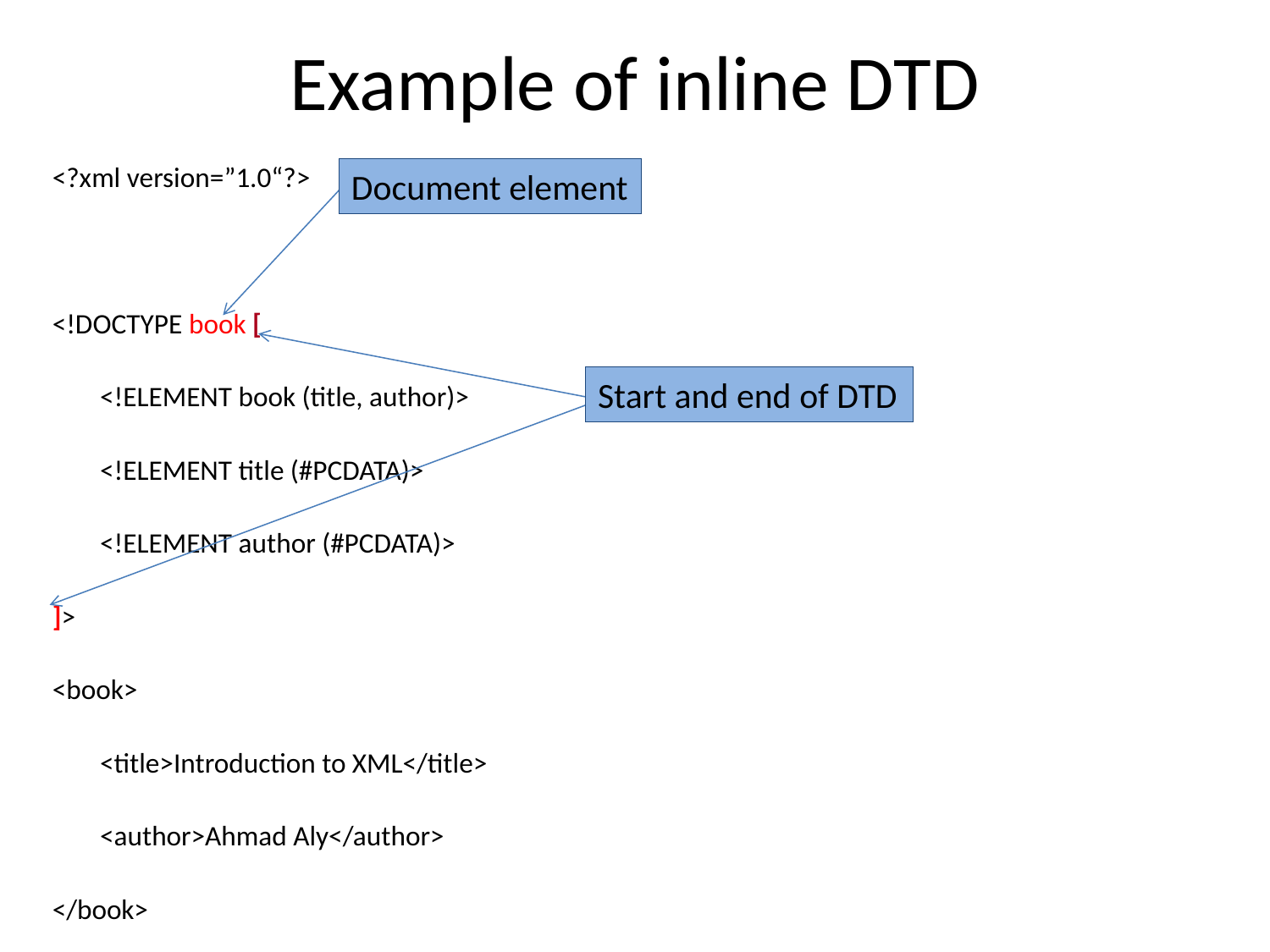

# Example of inline DTD
<?xml version=”1.0“?>

<!DOCTYPE book [
	<!ELEMENT book (title, author)>
	<!ELEMENT title (#PCDATA)>
	<!ELEMENT author (#PCDATA)>
]>
<book>
	<title>Introduction to XML</title>
	<author>Ahmad Aly</author>
</book>

Document element
Start and end of DTD